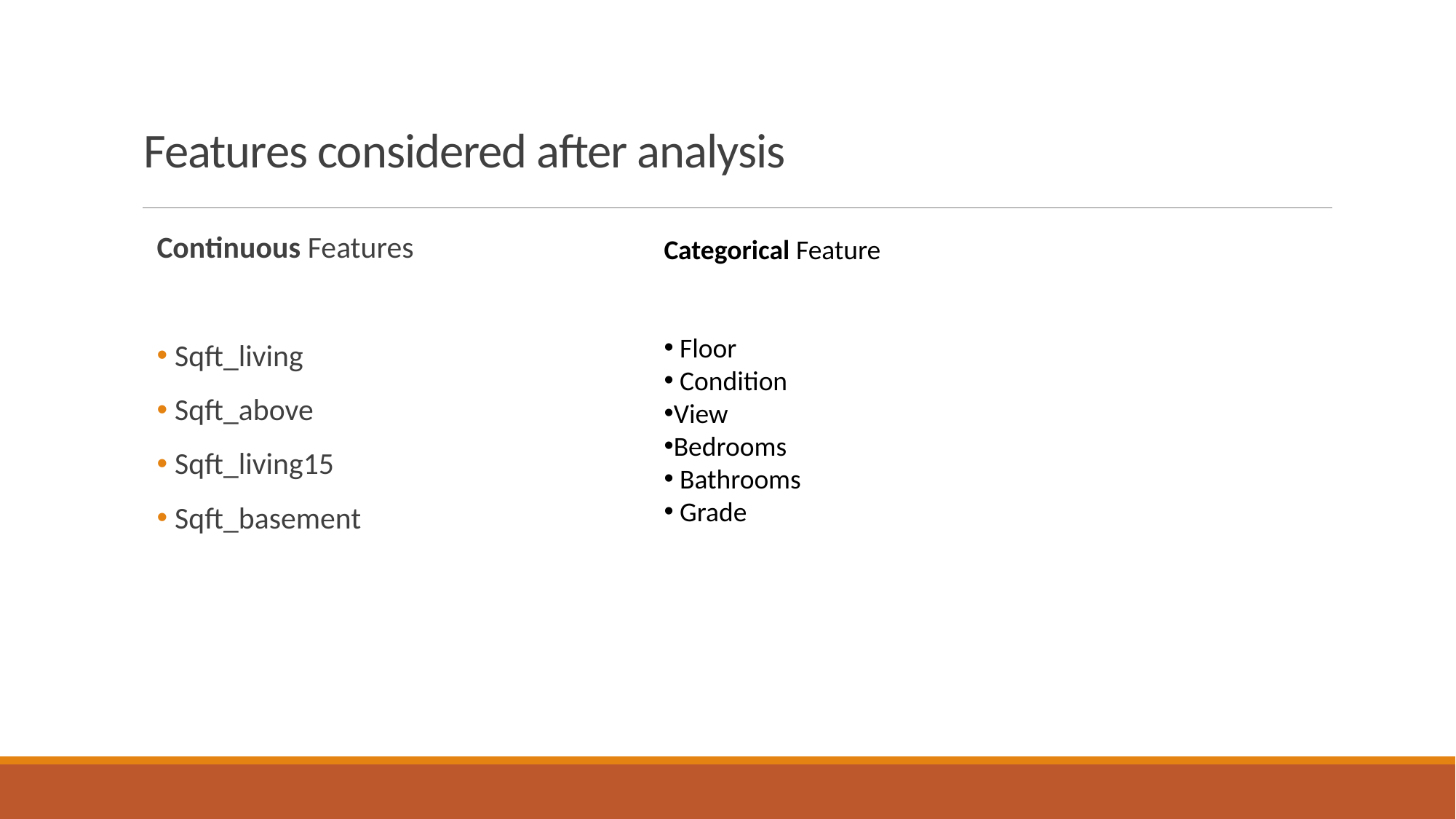

# Features considered after analysis
Continuous Features

 Sqft_living
 Sqft_above
 Sqft_living15
 Sqft_basement

Categorical Feature

 Floor
 Condition
View
Bedrooms
 Bathrooms
 Grade